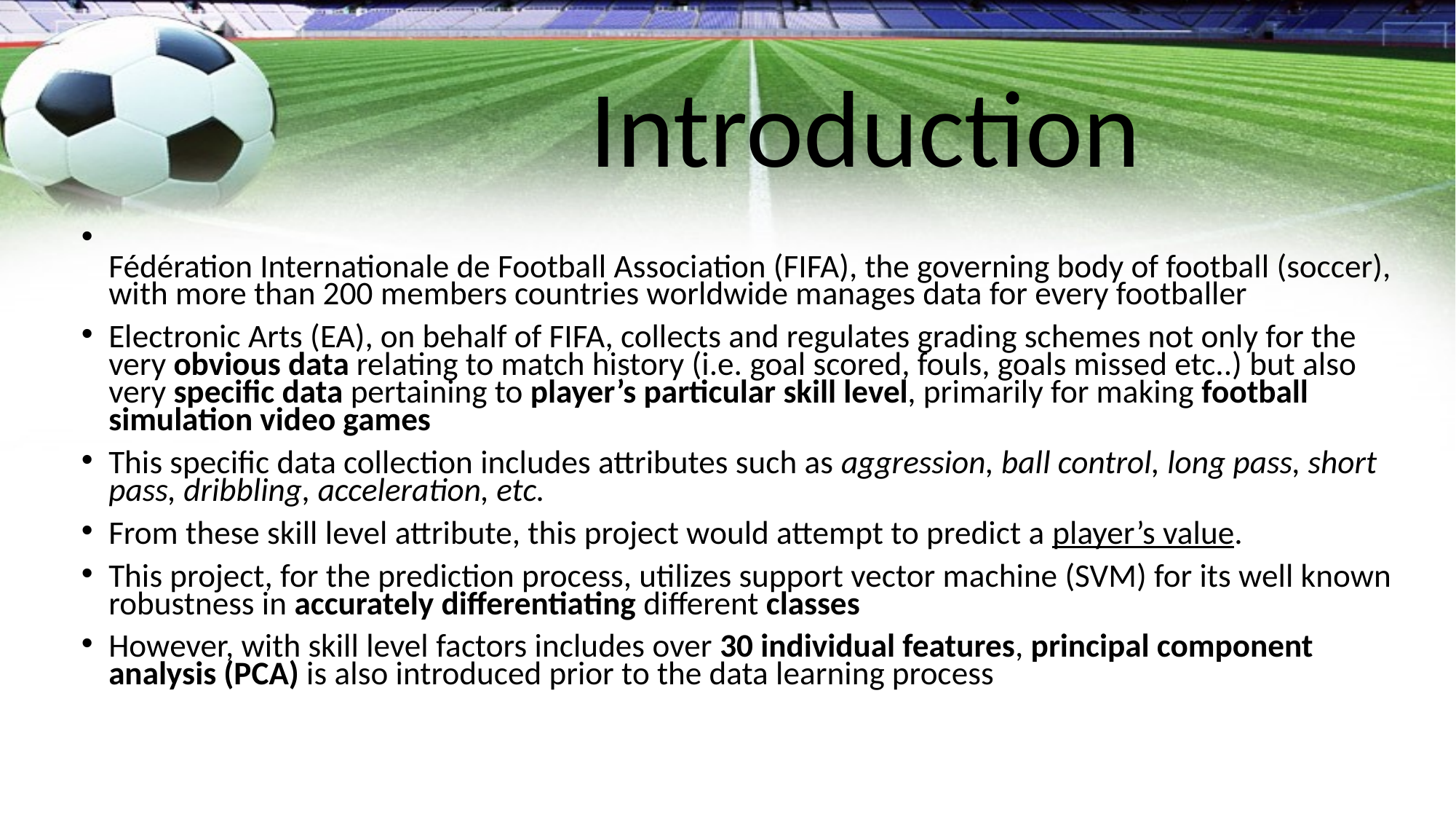

# Introduction
Fédération Internationale de Football Association (FIFA), the governing body of football (soccer), with more than 200 members countries worldwide manages data for every footballer
Electronic Arts (EA), on behalf of FIFA, collects and regulates grading schemes not only for the very obvious data relating to match history (i.e. goal scored, fouls, goals missed etc..) but also very specific data pertaining to player’s particular skill level, primarily for making football simulation video games
This specific data collection includes attributes such as aggression, ball control, long pass, short pass, dribbling, acceleration, etc.
From these skill level attribute, this project would attempt to predict a player’s value.
This project, for the prediction process, utilizes support vector machine (SVM) for its well known robustness in accurately differentiating different classes
However, with skill level factors includes over 30 individual features, principal component analysis (PCA) is also introduced prior to the data learning process